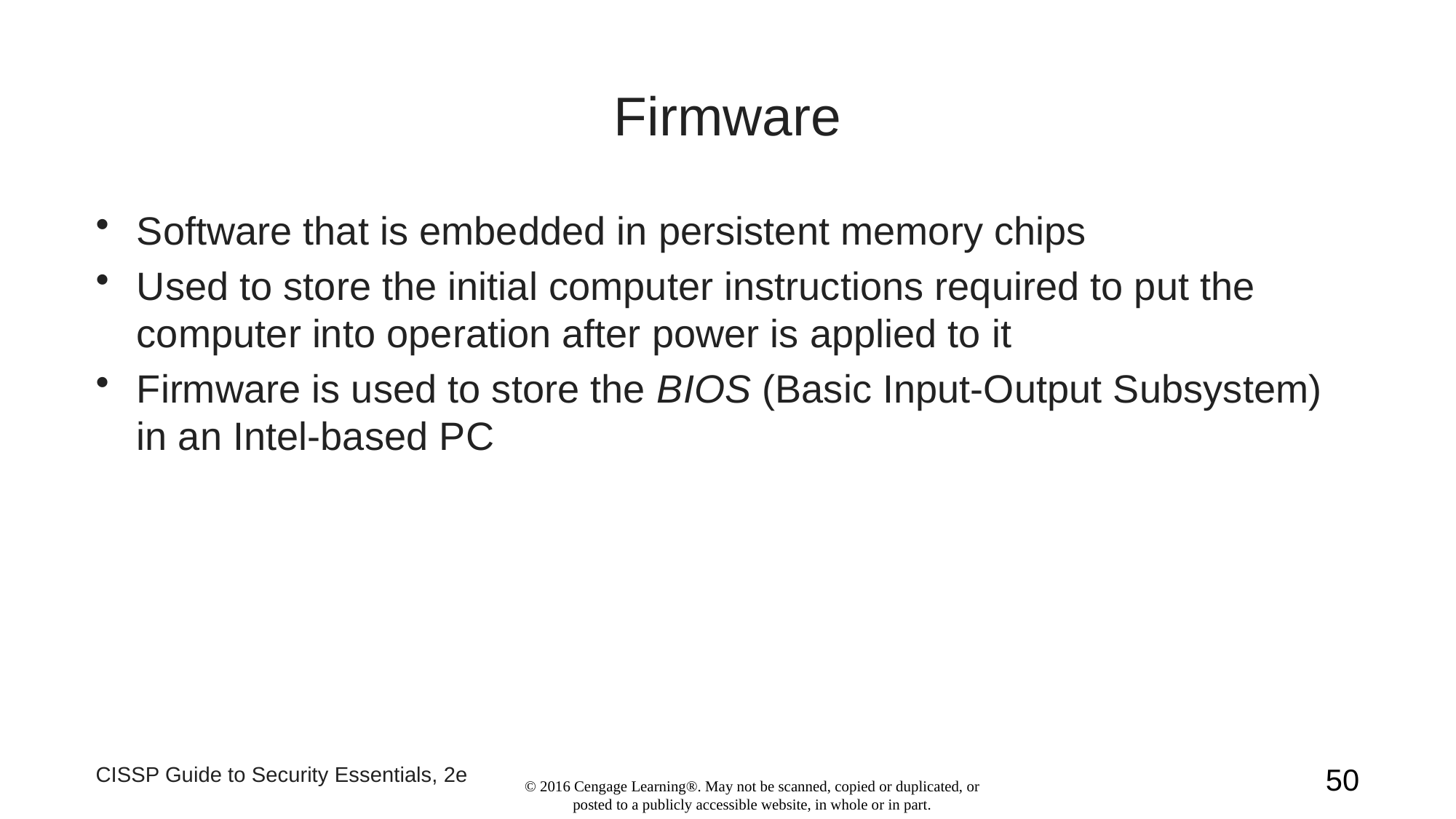

# Firmware
Software that is embedded in persistent memory chips
Used to store the initial computer instructions required to put the computer into operation after power is applied to it
Firmware is used to store the BIOS (Basic Input-Output Subsystem) in an Intel-based PC
CISSP Guide to Security Essentials, 2e
50
© 2016 Cengage Learning®. May not be scanned, copied or duplicated, or posted to a publicly accessible website, in whole or in part.